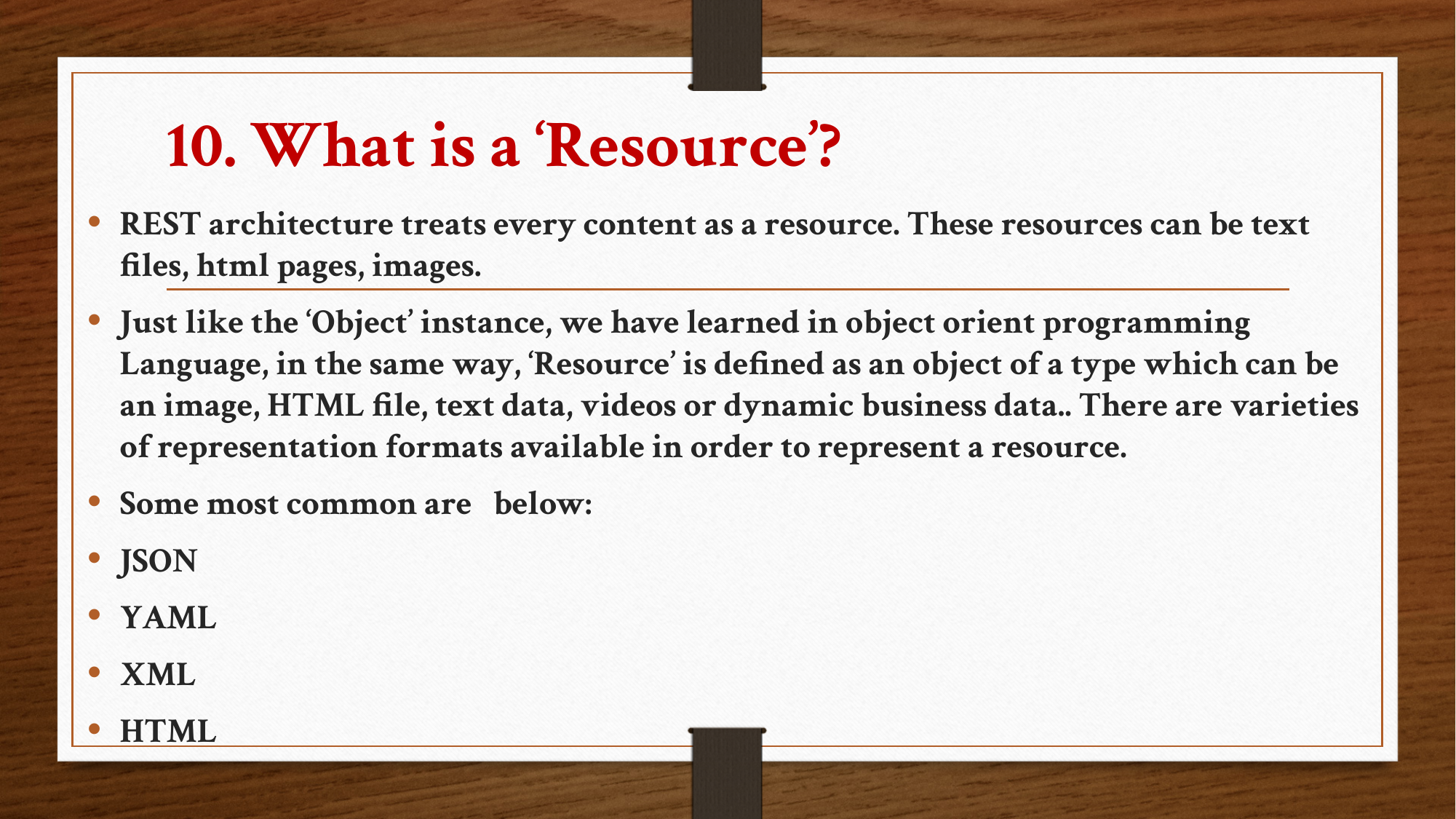

# 10. What is a ‘Resource’?

REST architecture treats every content as a resource. These resources can be text files, html pages, images.
Just like the ‘Object’ instance, we have learned in object orient programming Language, in the same way, ‘Resource’ is defined as an object of a type which can be an image, HTML file, text data, videos or dynamic business data.. There are varieties of representation formats available in order to represent a resource.
Some most common are   below:
JSON
YAML
XML
HTML